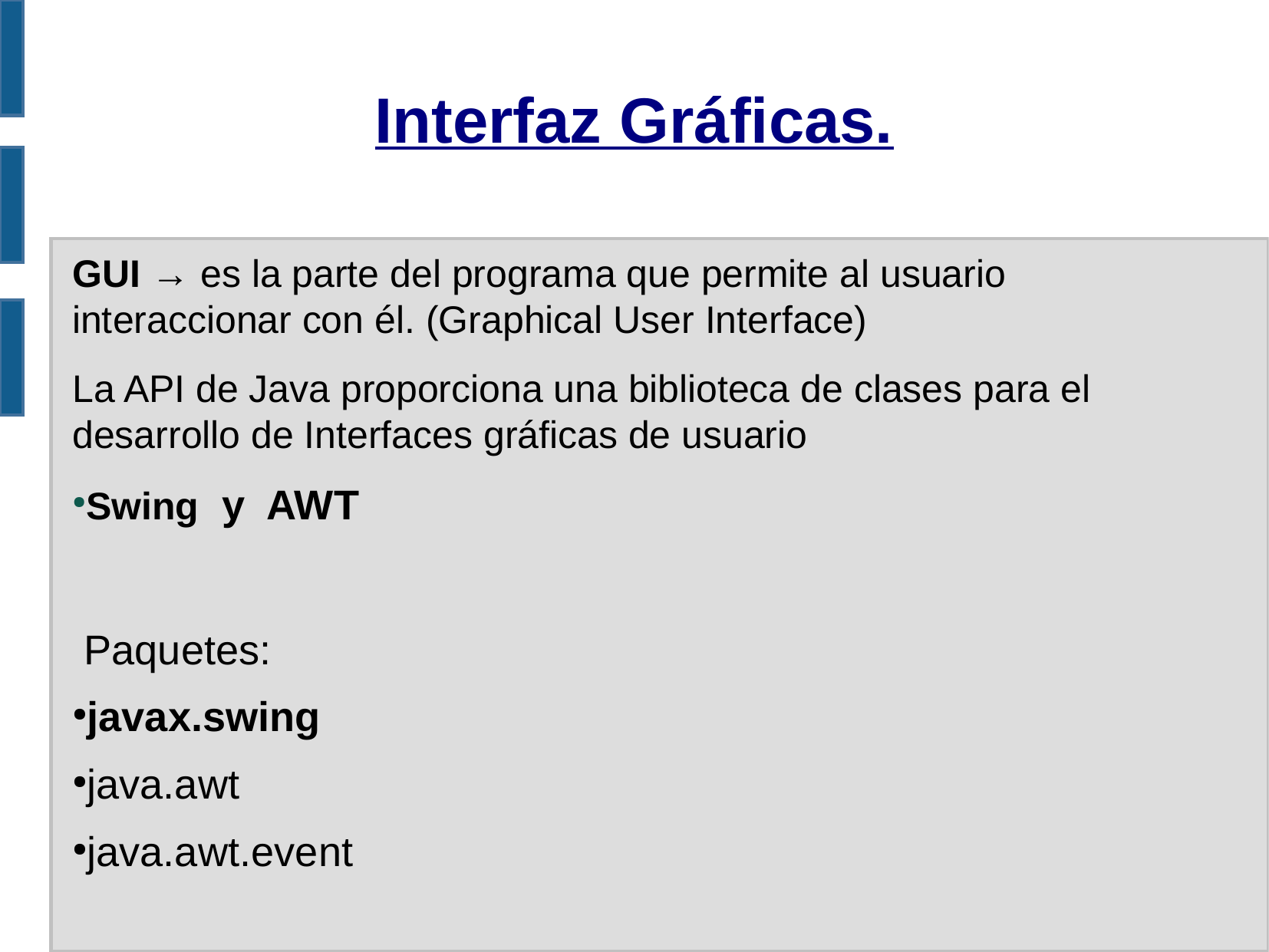

Interfaz Gráficas.
GUI → es la parte del programa que permite al usuario interaccionar con él. (Graphical User Interface)
La API de Java proporciona una biblioteca de clases para el desarrollo de Interfaces gráficas de usuario
Swing  y  AWT

 Paquetes:
javax.swing
java.awt
java.awt.event